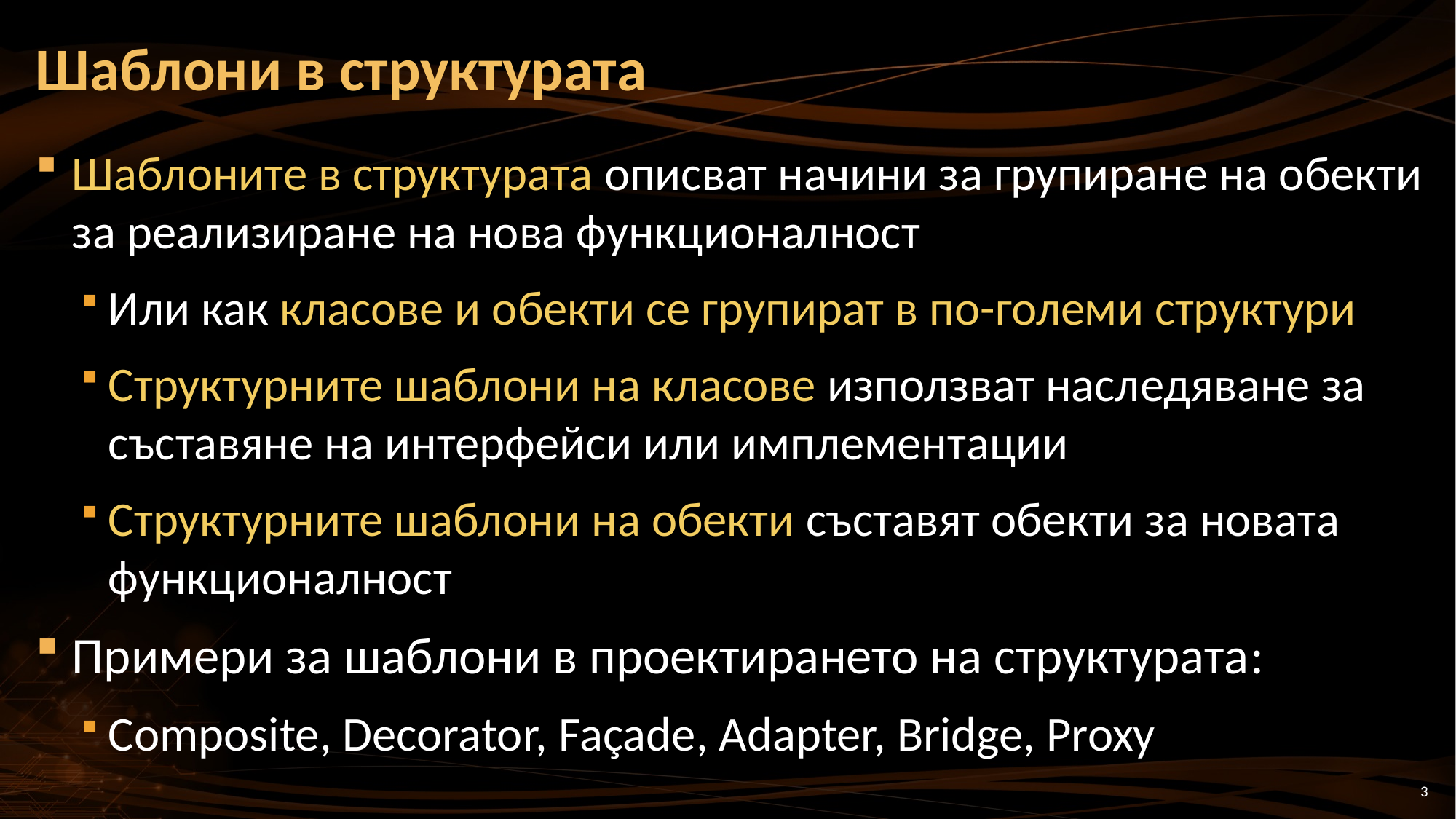

# Шаблони в структурата
Шаблоните в структурата описват начини за групиране на обекти за реализиране на нова функционалност
Или как класове и обекти се групират в по-големи структури
Структурните шаблони на класове използват наследяване за   съставяне на интерфейси или имплементации
Структурните шаблони на обекти съставят обекти за новата функционалност
Примери за шаблони в проектирането на структурата:
Composite, Decorator, Façade, Adapter, Bridge, Proxy
3